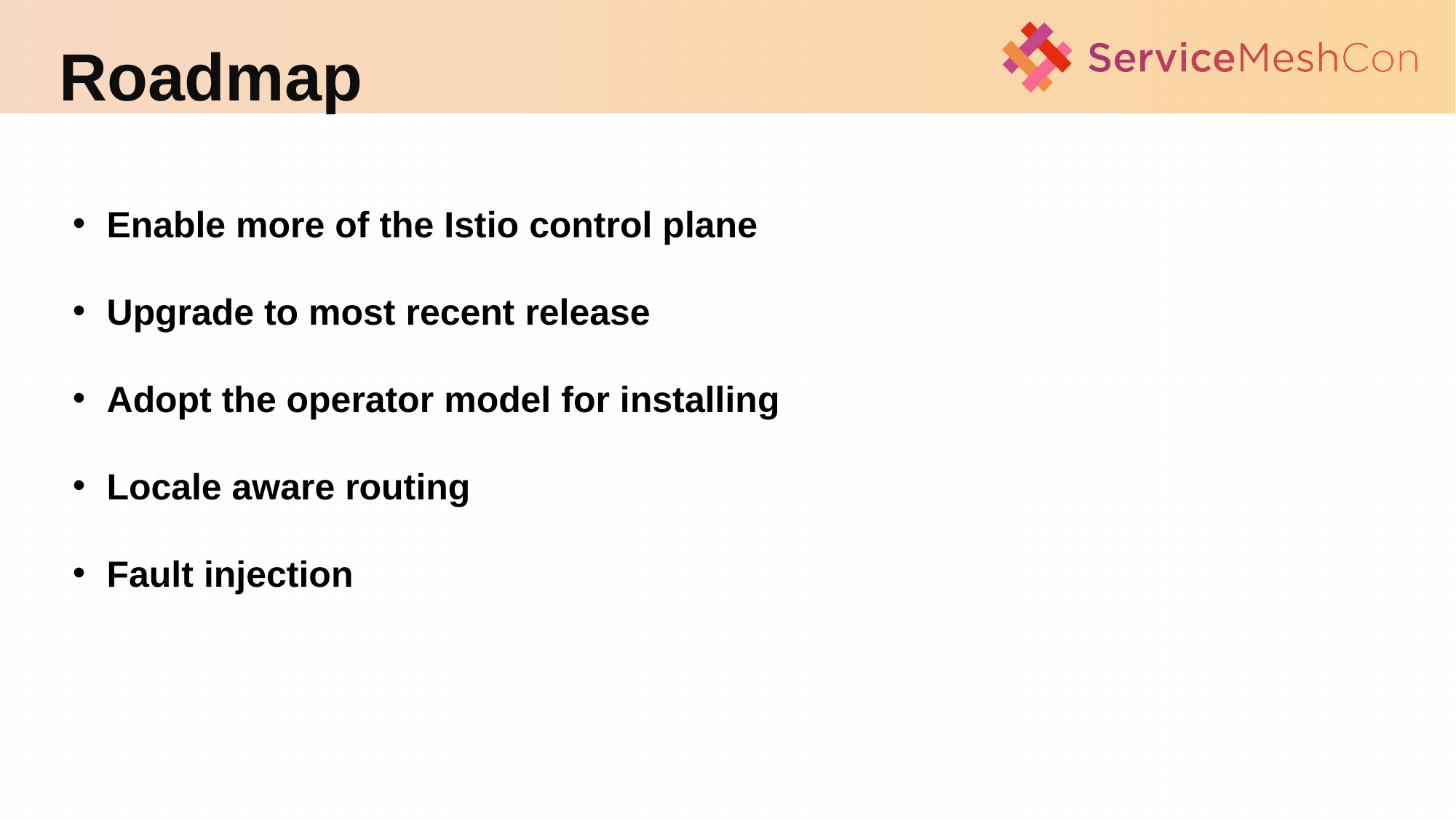

Roadmap
Enable more of the Istio control plane

Upgrade to most recent release

Adopt the operator model for installing

Locale aware routing

Fault injection